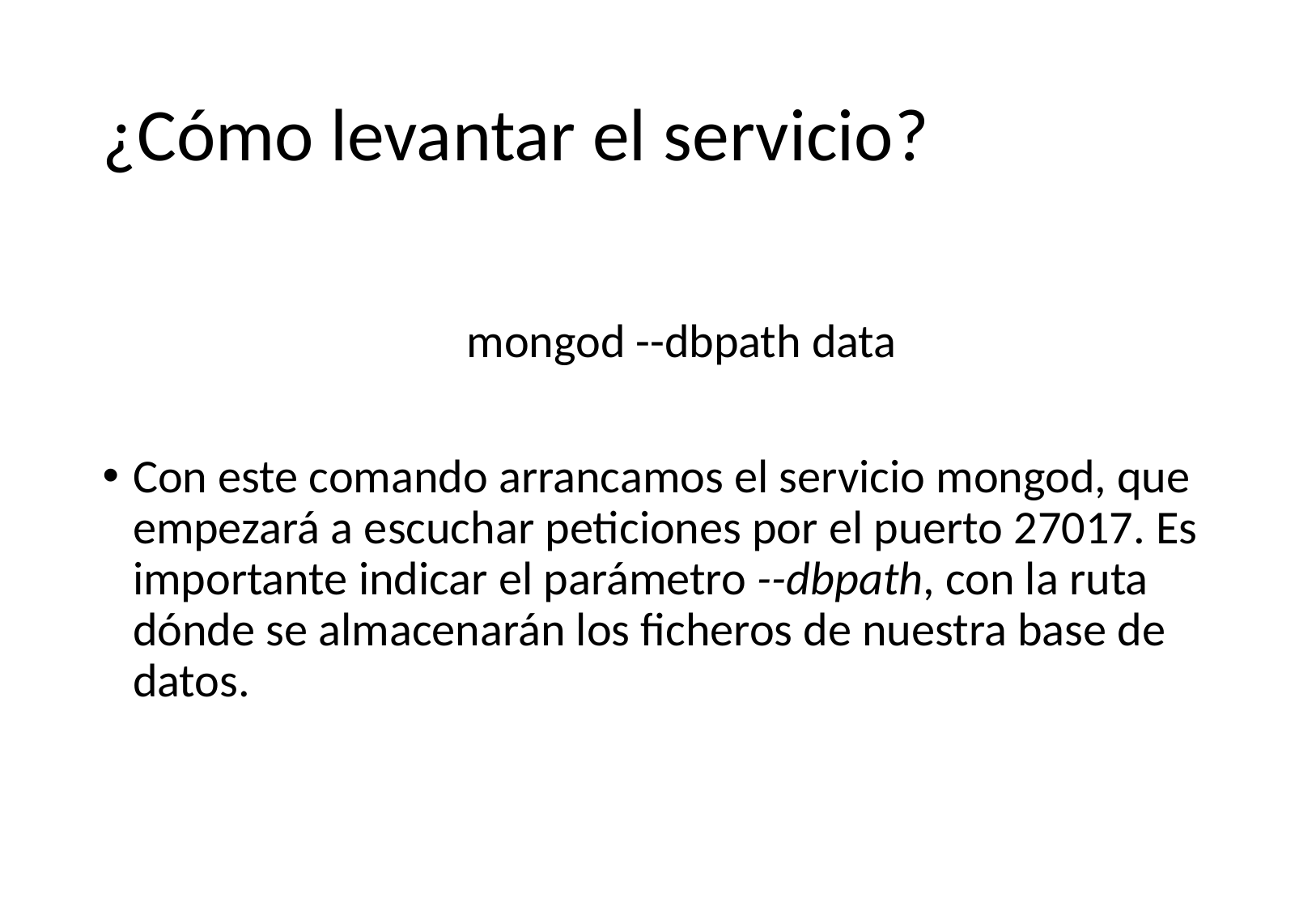

# ¿Cómo levantar el servicio?

			mongod --dbpath data

Con este comando arrancamos el servicio mongod, que empezará a escuchar peticiones por el puerto 27017. Es importante indicar el parámetro --dbpath, con la ruta dónde se almacenarán los ficheros de nuestra base de datos.